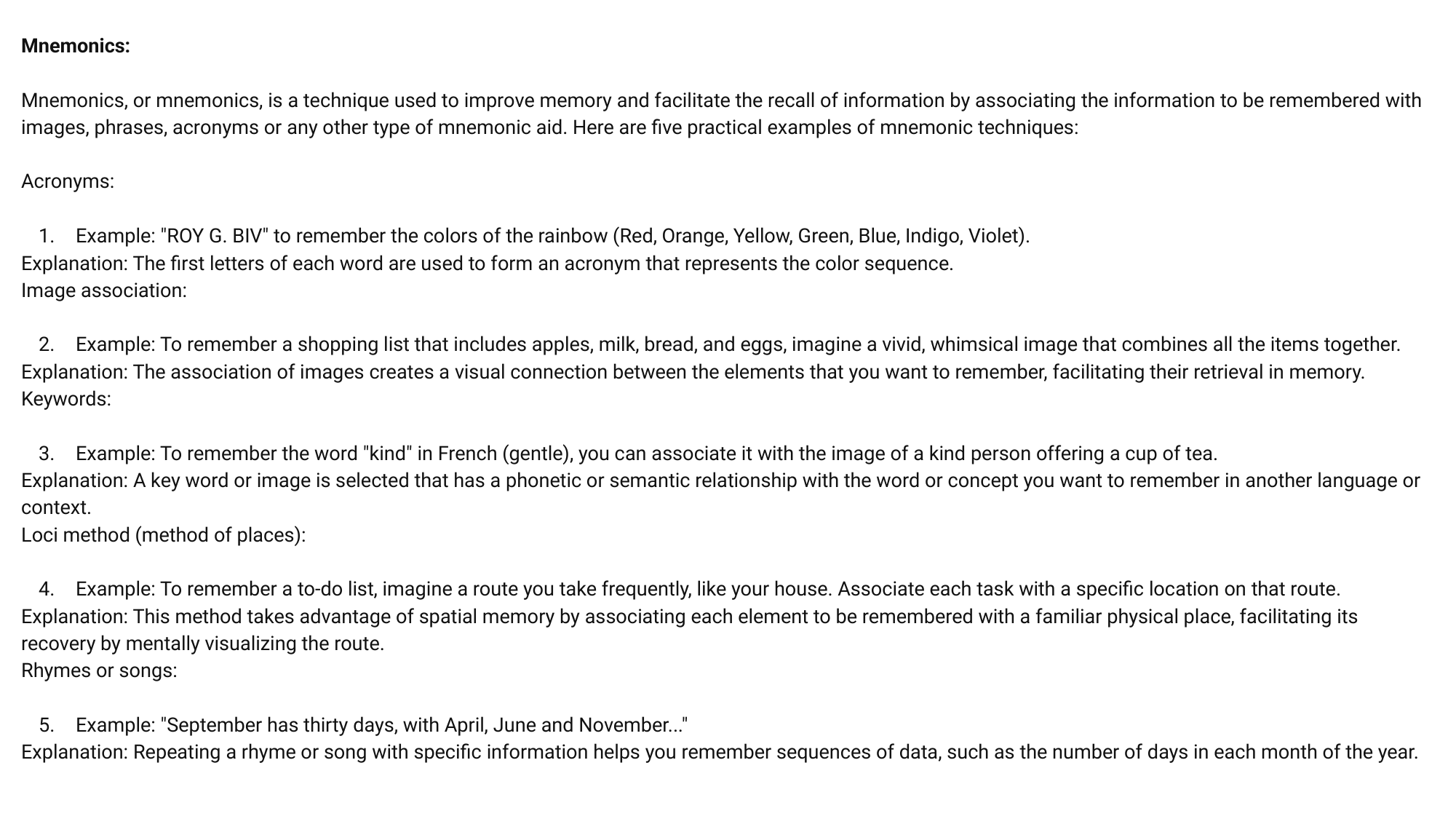

Mnemonics:

Mnemonics, or mnemonics, is a technique used to improve memory and facilitate the recall of information by associating the information to be remembered with images, phrases, acronyms or any other type of mnemonic aid. Here are five practical examples of mnemonic techniques:

Acronyms:

Example: "ROY G. BIV" to remember the colors of the rainbow (Red, Orange, Yellow, Green, Blue, Indigo, Violet).
Explanation: The first letters of each word are used to form an acronym that represents the color sequence.
Image association:

Example: To remember a shopping list that includes apples, milk, bread, and eggs, imagine a vivid, whimsical image that combines all the items together.
Explanation: The association of images creates a visual connection between the elements that you want to remember, facilitating their retrieval in memory.
Keywords:

Example: To remember the word "kind" in French (gentle), you can associate it with the image of a kind person offering a cup of tea.
Explanation: A key word or image is selected that has a phonetic or semantic relationship with the word or concept you want to remember in another language or context.
Loci method (method of places):

Example: To remember a to-do list, imagine a route you take frequently, like your house. Associate each task with a specific location on that route.
Explanation: This method takes advantage of spatial memory by associating each element to be remembered with a familiar physical place, facilitating its recovery by mentally visualizing the route.
Rhymes or songs:

Example: "September has thirty days, with April, June and November..."
Explanation: Repeating a rhyme or song with specific information helps you remember sequences of data, such as the number of days in each month of the year.